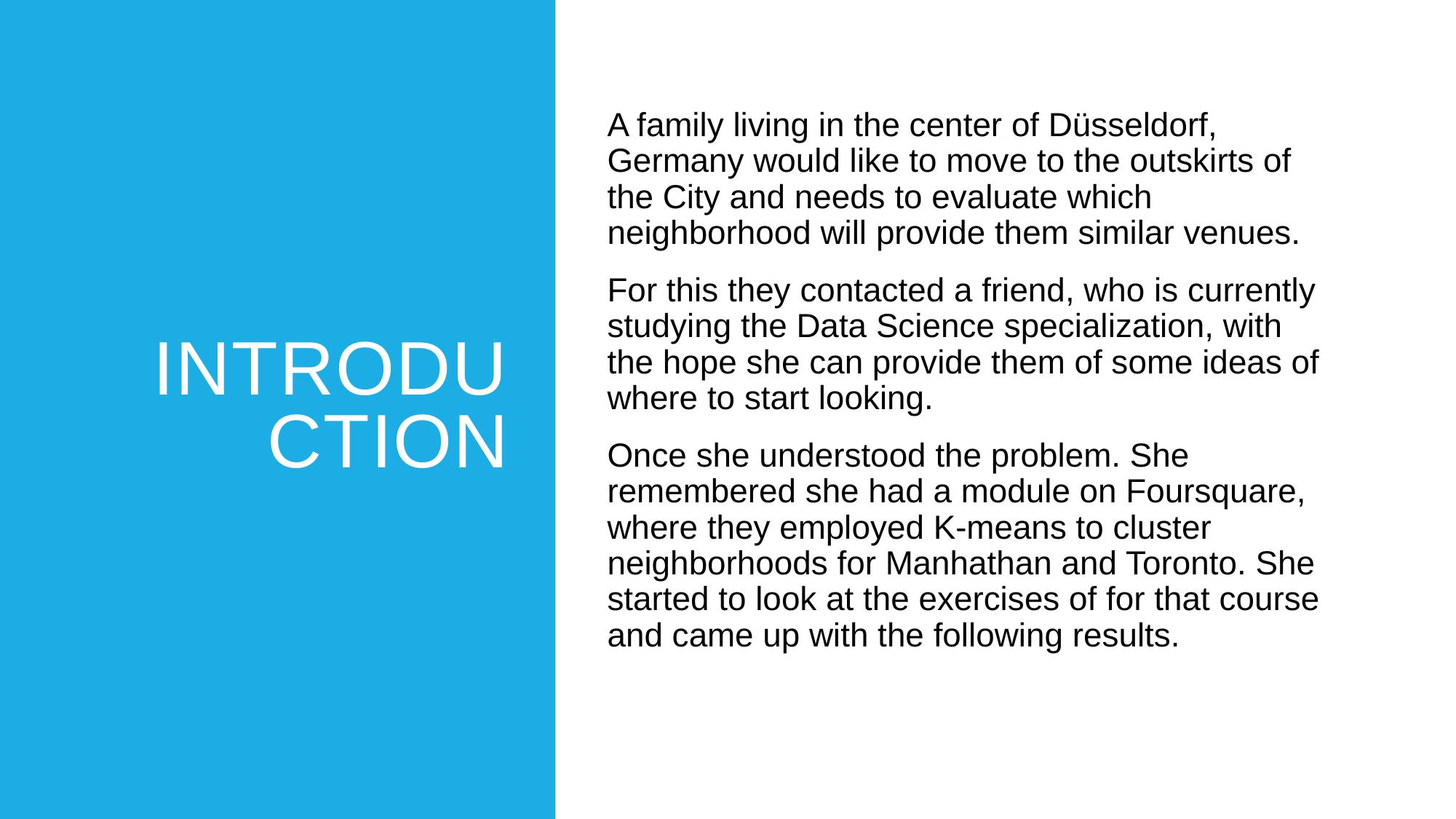

# Introduction
A family living in the center of Düsseldorf, Germany would like to move to the outskirts of the City and needs to evaluate which neighborhood will provide them similar venues.
For this they contacted a friend, who is currently studying the Data Science specialization, with the hope she can provide them of some ideas of where to start looking.
Once she understood the problem. She remembered she had a module on Foursquare, where they employed K-means to cluster neighborhoods for Manhathan and Toronto. She started to look at the exercises of for that course and came up with the following results.